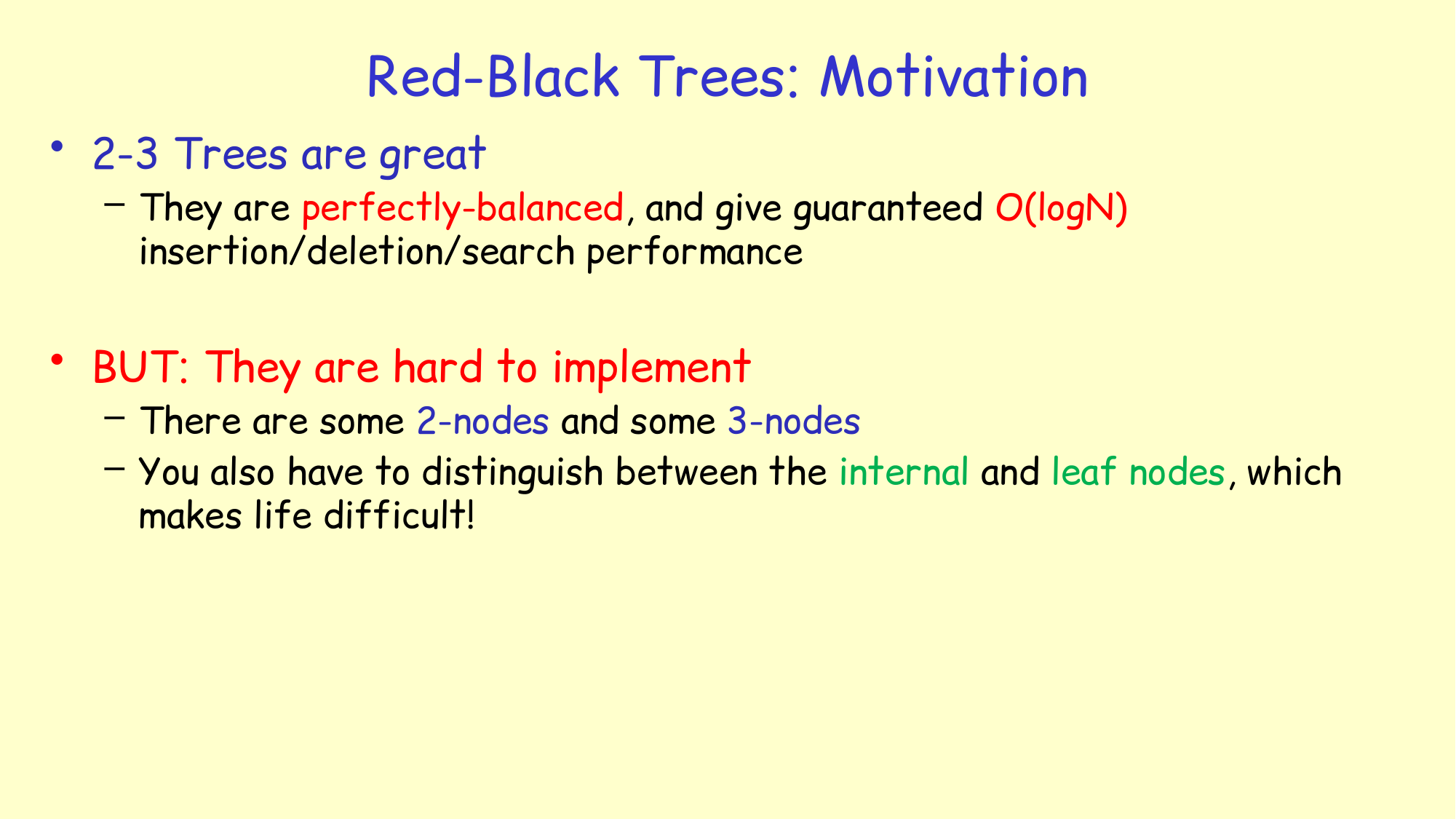

# Red-Black Trees: Motivation
2-3 Trees are great
They are perfectly-balanced, and give guaranteed O(logN) insertion/deletion/search performance

BUT: They are hard to implement
There are some 2-nodes and some 3-nodes
You also have to distinguish between the internal and leaf nodes, which makes life difficult!